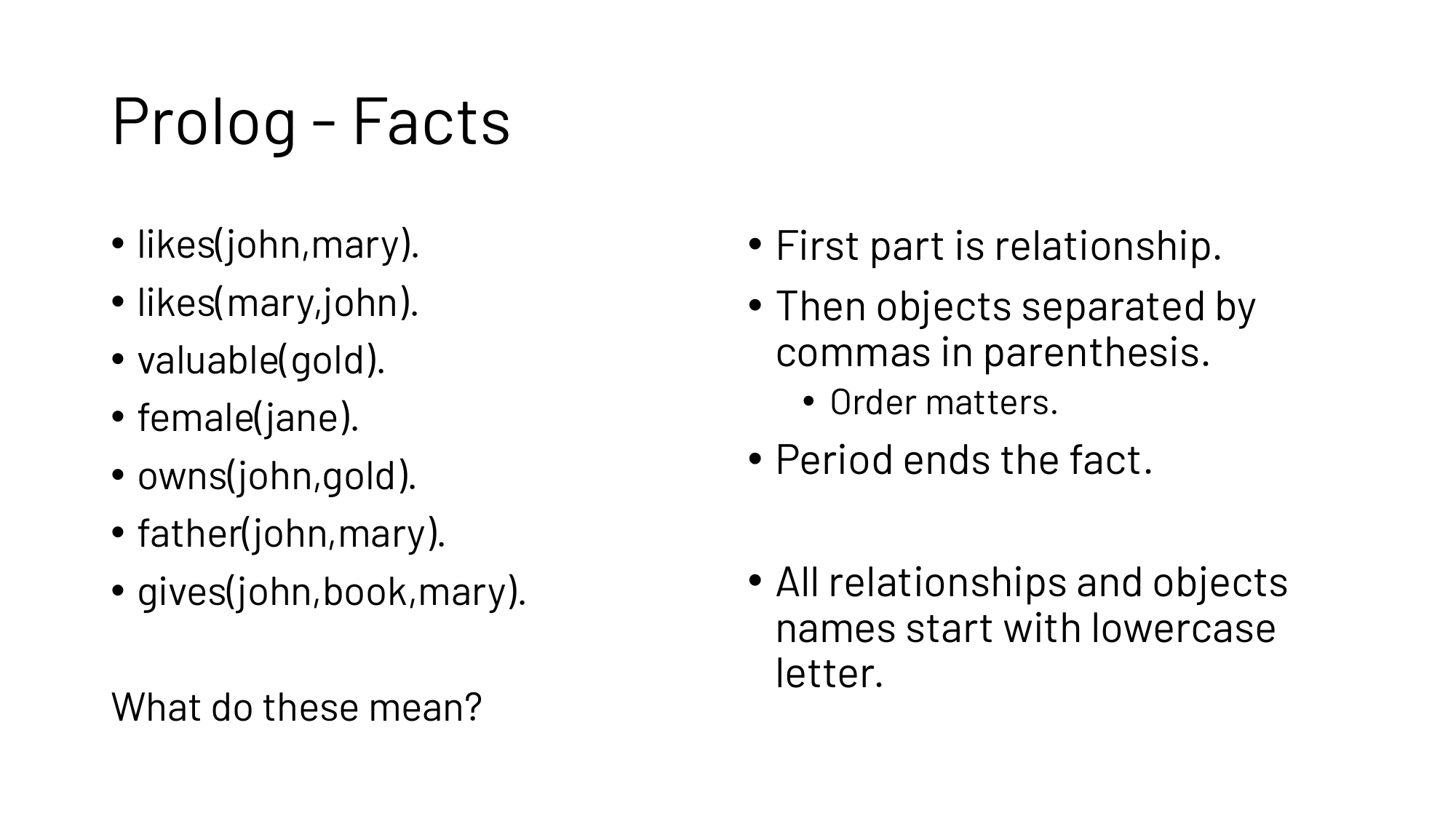

# Prolog - Facts
likes(john,mary).
likes(mary,john).
valuable(gold).
female(jane).
owns(john,gold).
father(john,mary).
gives(john,book,mary).

What do these mean?
First part is relationship.
Then objects separated by commas in parenthesis.
Order matters.
Period ends the fact.

All relationships and objects names start with lowercase letter.